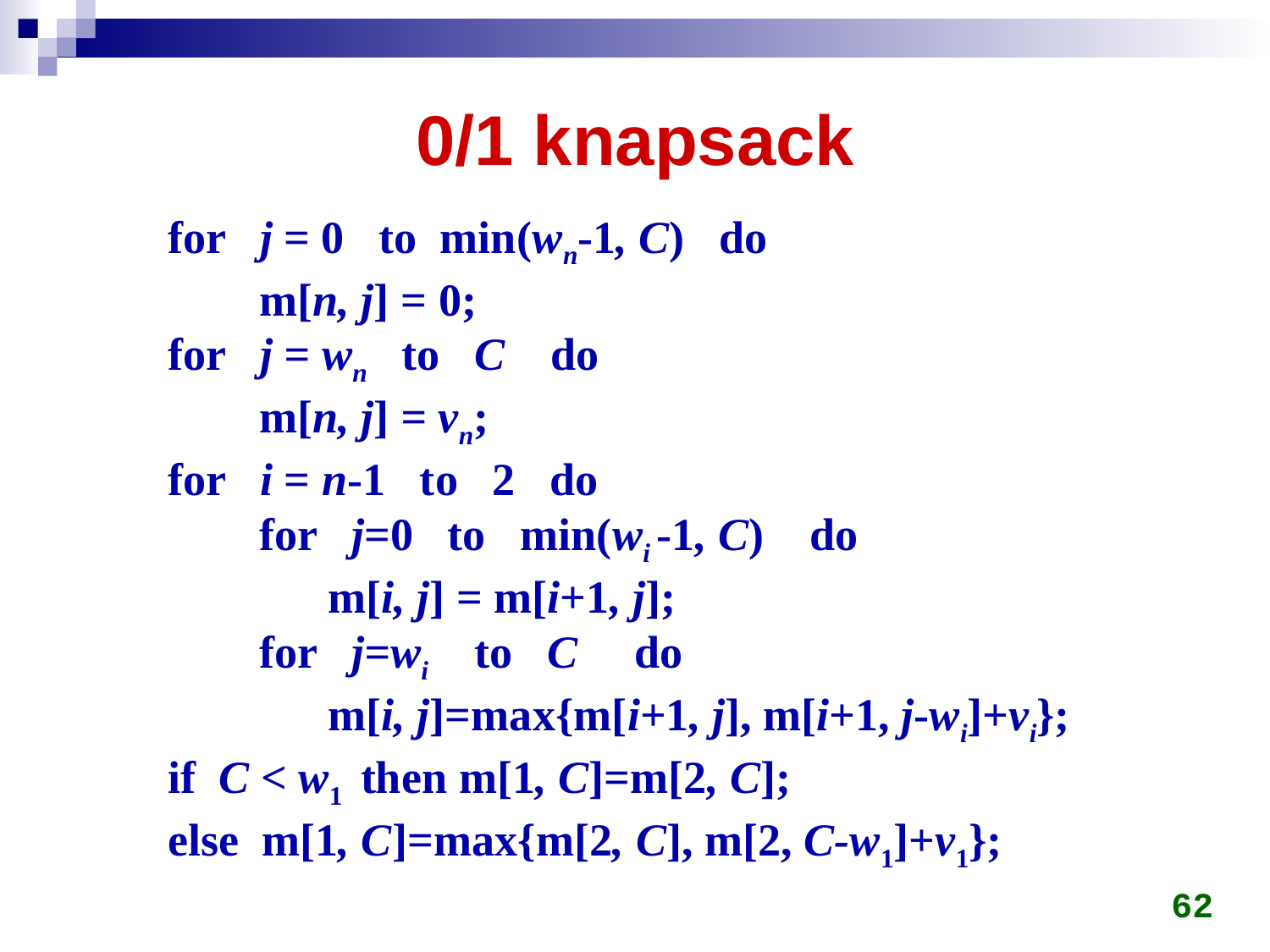

# 0/1 knapsack
for   j = 0   to  min(wn-1, C)   do
        m[n, j] = 0;
for   j = wn   to   C    do
        m[n, j] = vn;
for   i = n-1   to   2   do
        for   j=0   to   min(wi -1, C)    do
              m[i, j] = m[i+1, j];
        for   j=wi    to   C     do
              m[i, j]=max{m[i+1, j], m[i+1, j-wi]+vi};
if  C < w1  then m[1, C]=m[2, C];
else  m[1, C]=max{m[2, C], m[2, C-w1]+v1};
62